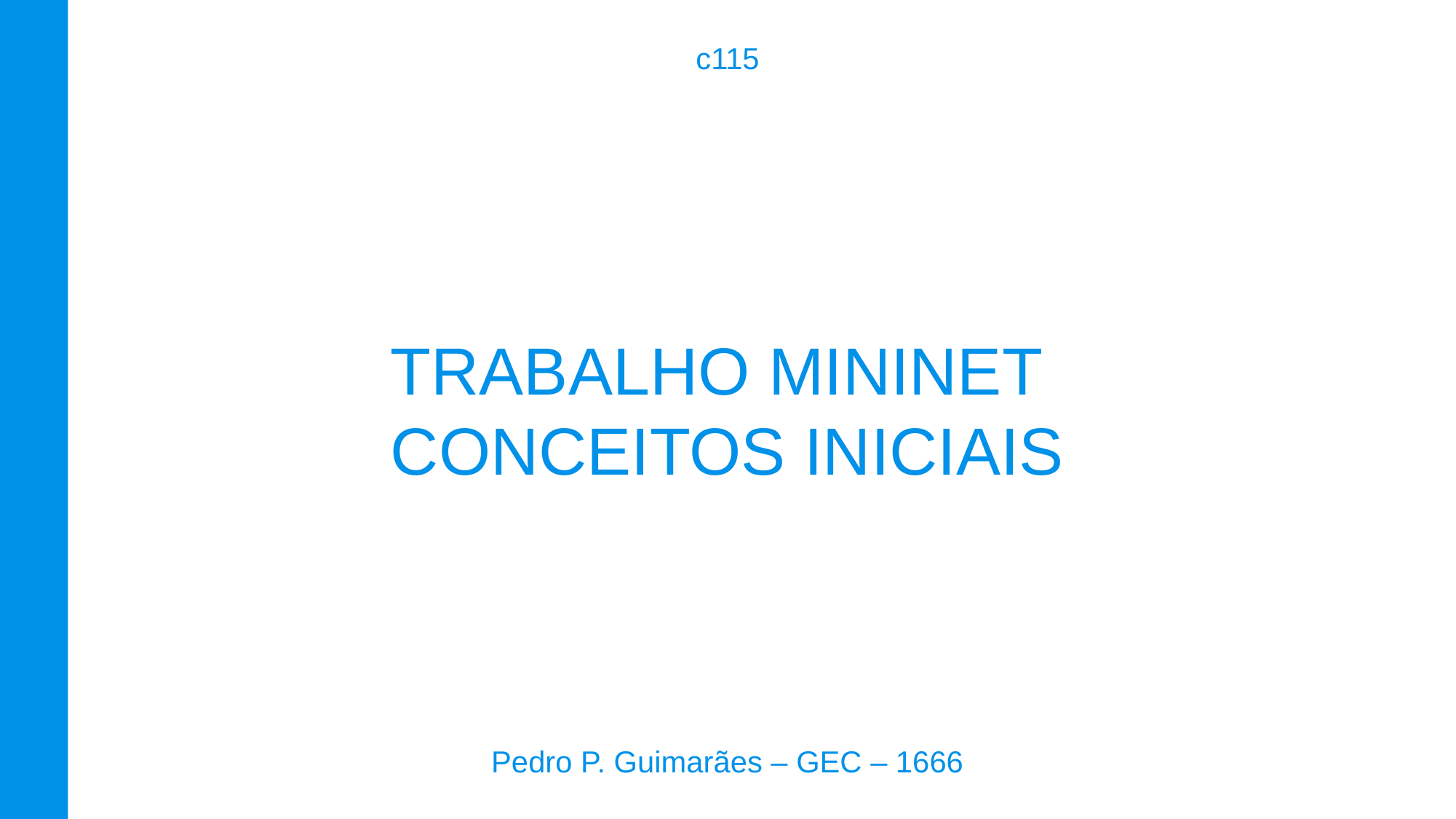

c115
TRABALHO MININET
CONCEITOS INICIAIS
Pedro P. Guimarães – GEC – 1666